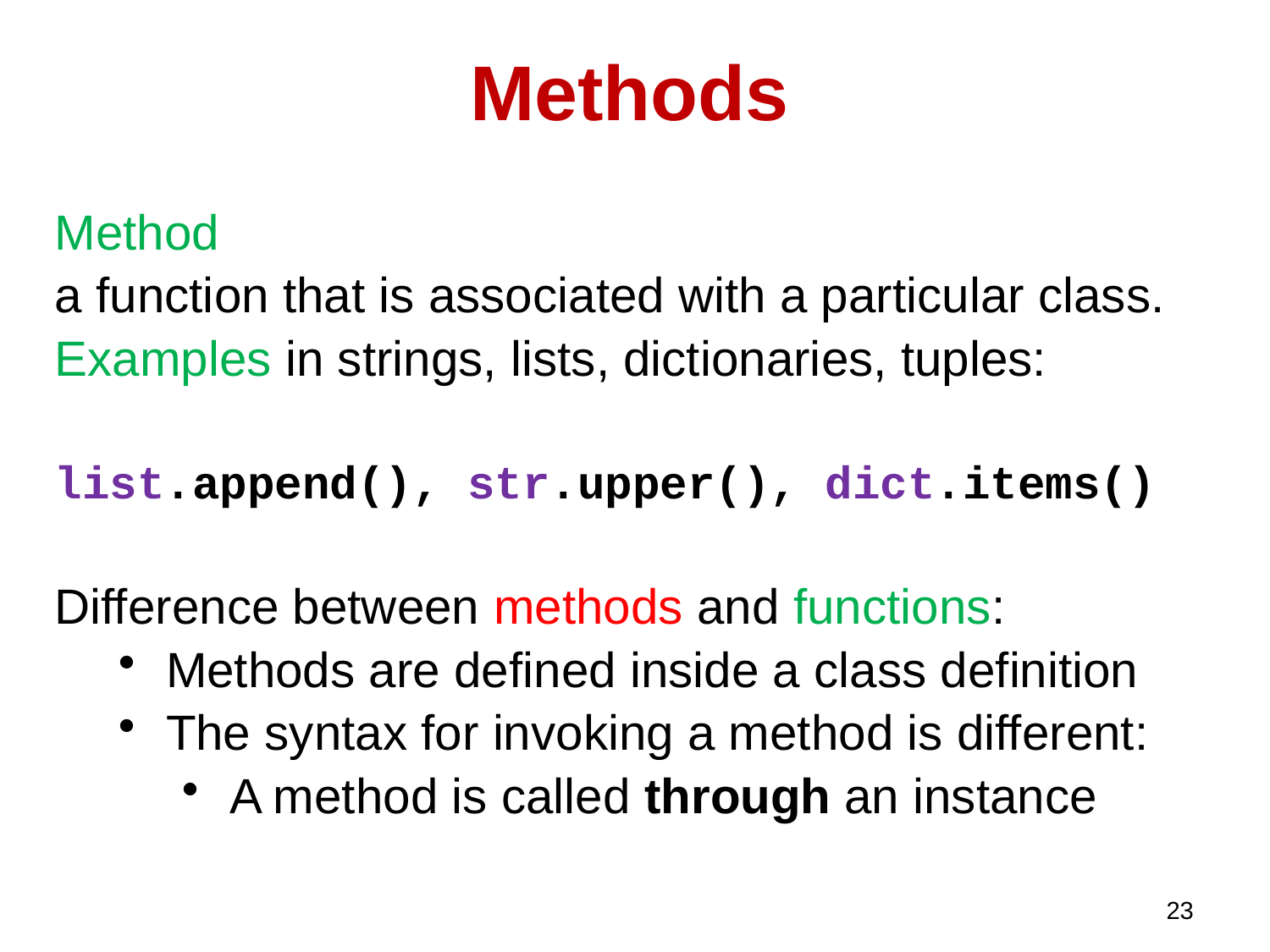

# Methods
Method
a function that is associated with a particular class.
Examples in strings, lists, dictionaries, tuples:

list.append(), str.upper(), dict.items()

Difference between methods and functions:
Methods are defined inside a class definition
The syntax for invoking a method is different:
A method is called through an instance
23